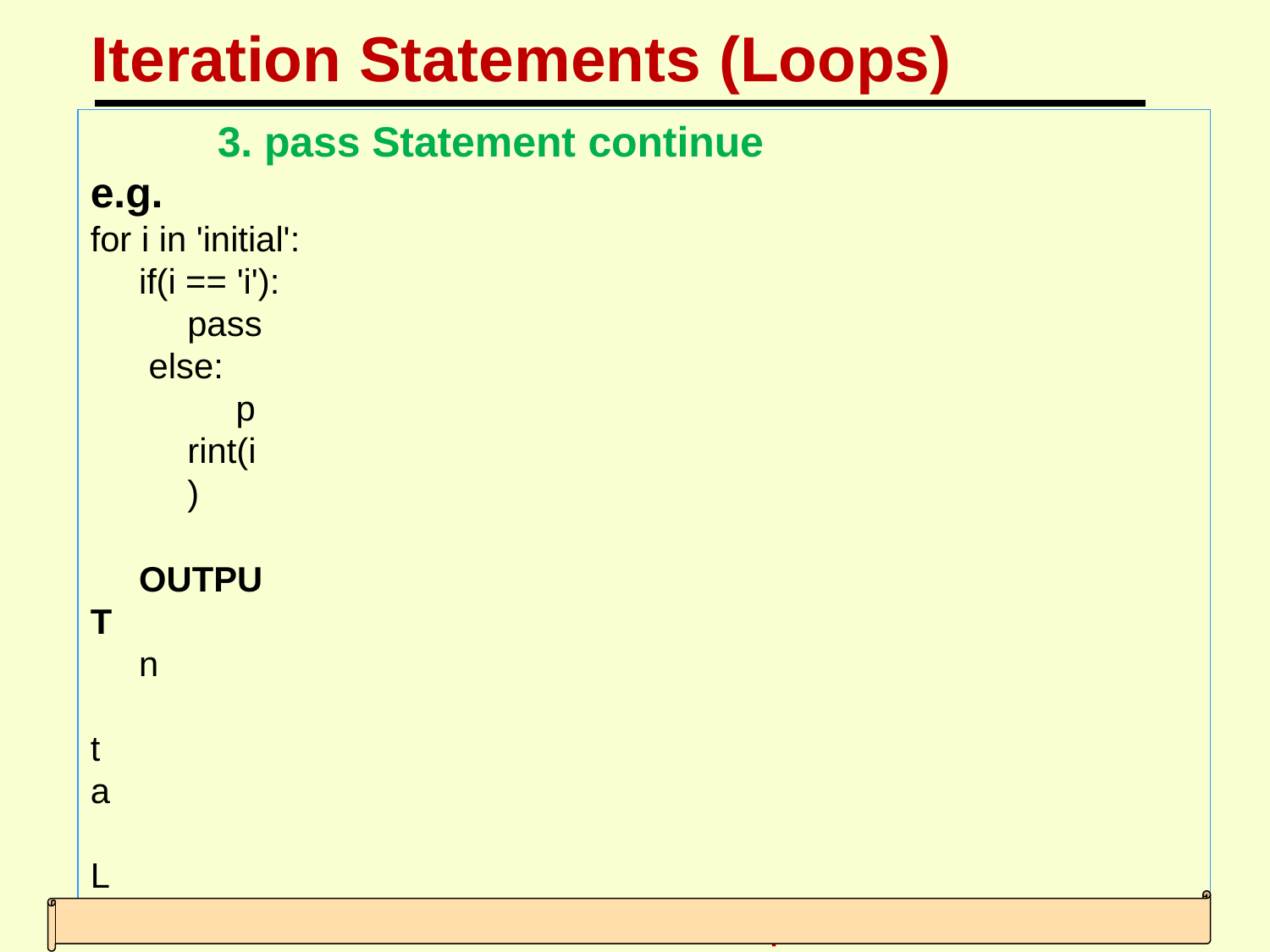

# Iteration Statements (Loops)

3. pass Statement continue
e.g.
for i in 'initial':
if(i == 'i'):
pass  else:
print(i)

OUTPUT
n   t  a  L
NOTE : continue forces the loop to start at the next  iteration while pass means "there is no code to execute  here" and will continue through the remainder or the loop  body.